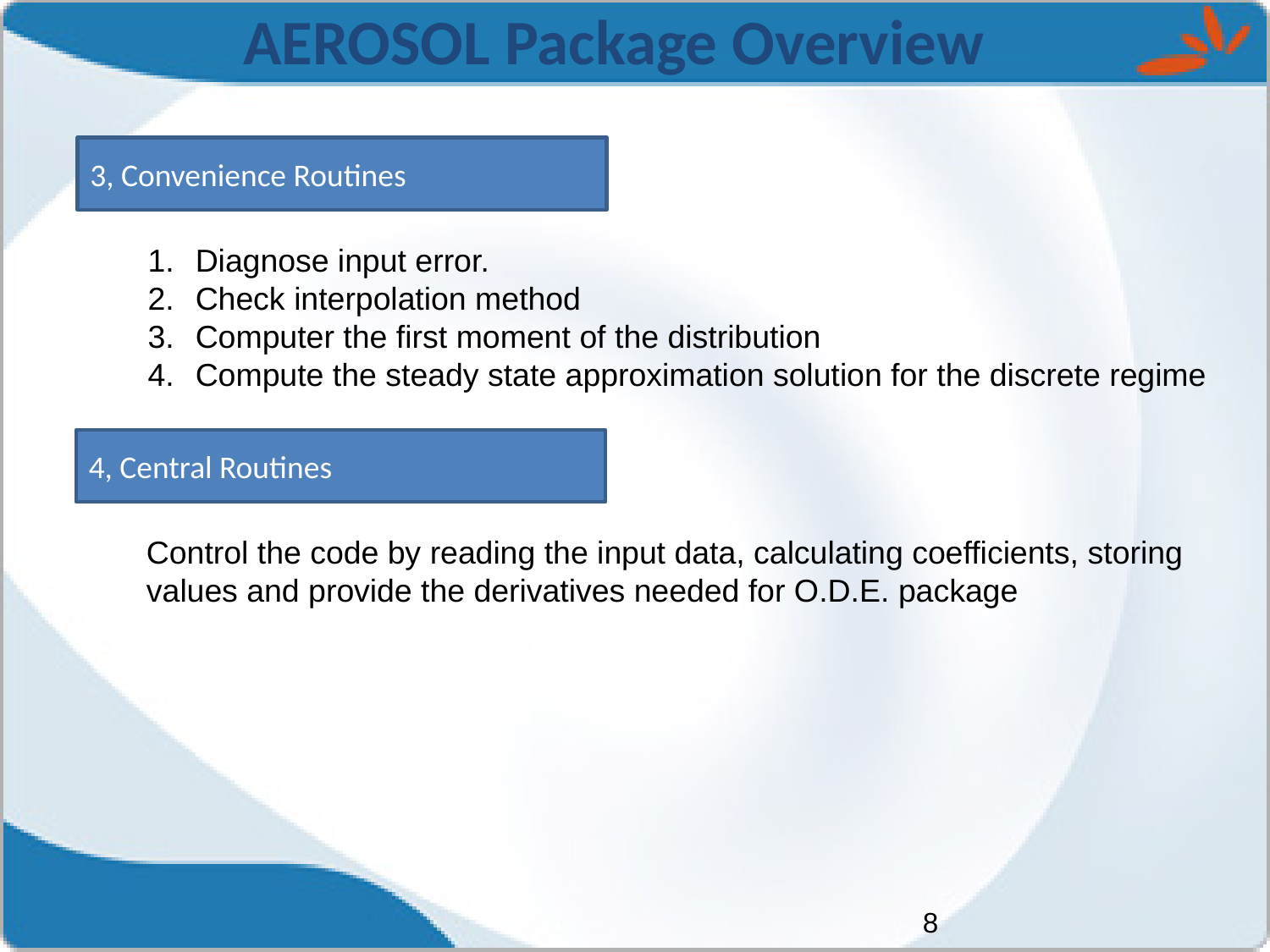

AEROSOL Package Overview
3, Convenience Routines
Diagnose input error.
Check interpolation method
Computer the first moment of the distribution
Compute the steady state approximation solution for the discrete regime
4, Central Routines
Control the code by reading the input data, calculating coefficients, storing values and provide the derivatives needed for O.D.E. package
8